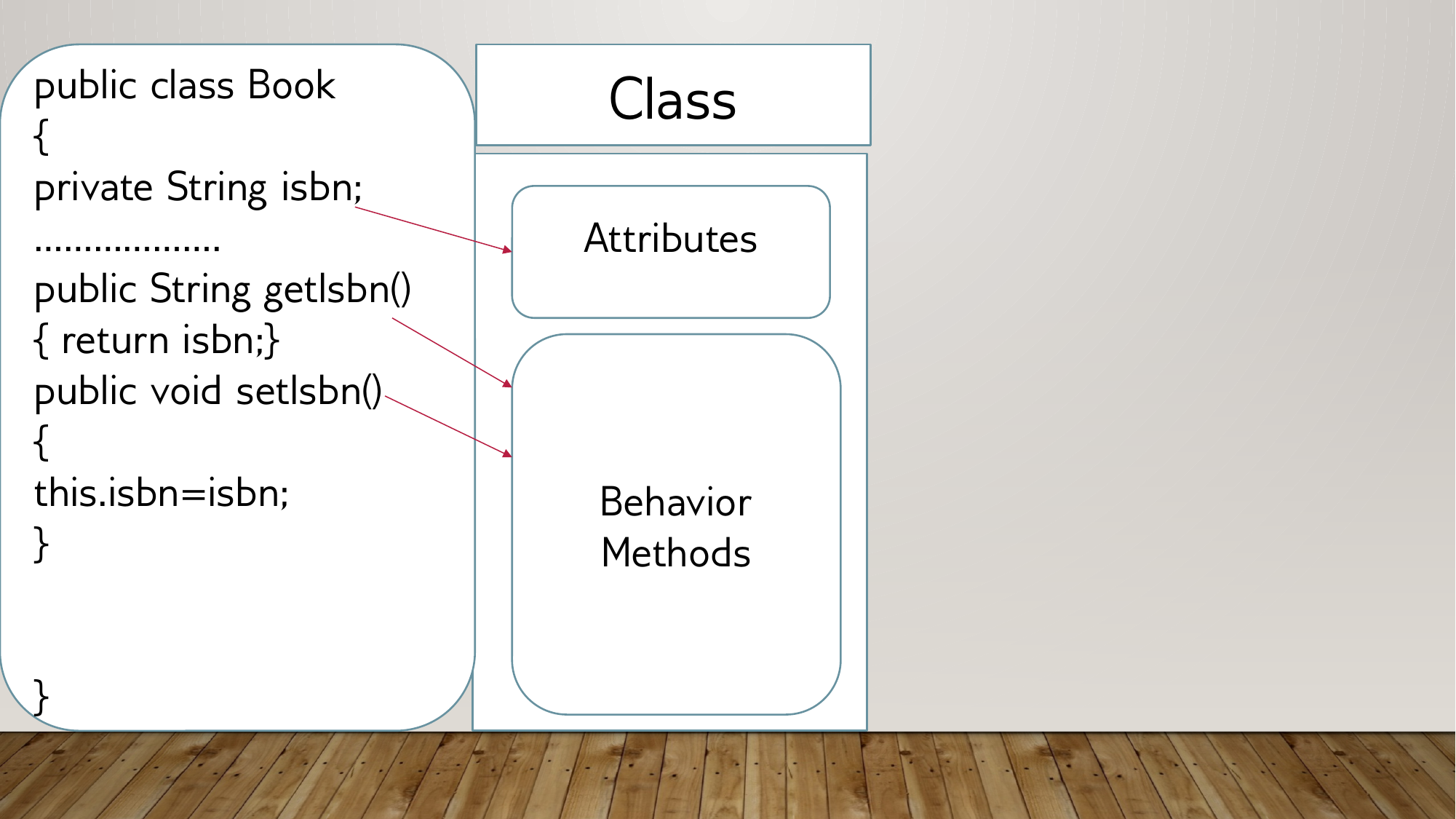

Class
public class Book
{
private String isbn;
……………….
public String getIsbn()
{ return isbn;}
public void setIsbn()
{
this.isbn=isbn;
}

}

Attributes

Behavior
Methods